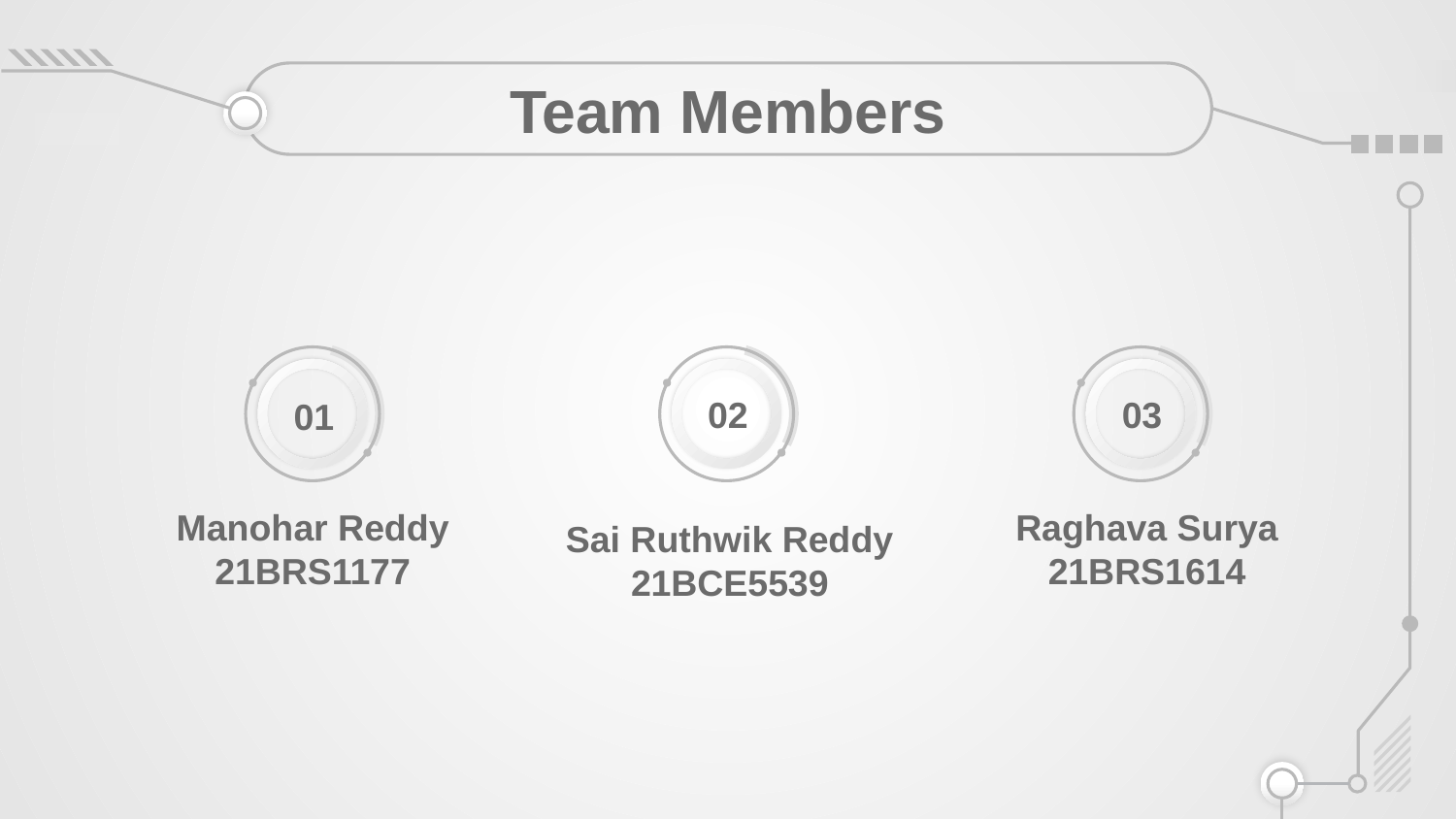

# Team Members

02
03
01
Manohar Reddy
21BRS1177
Sai Ruthwik Reddy
21BCE5539
Raghava Surya
21BRS1614